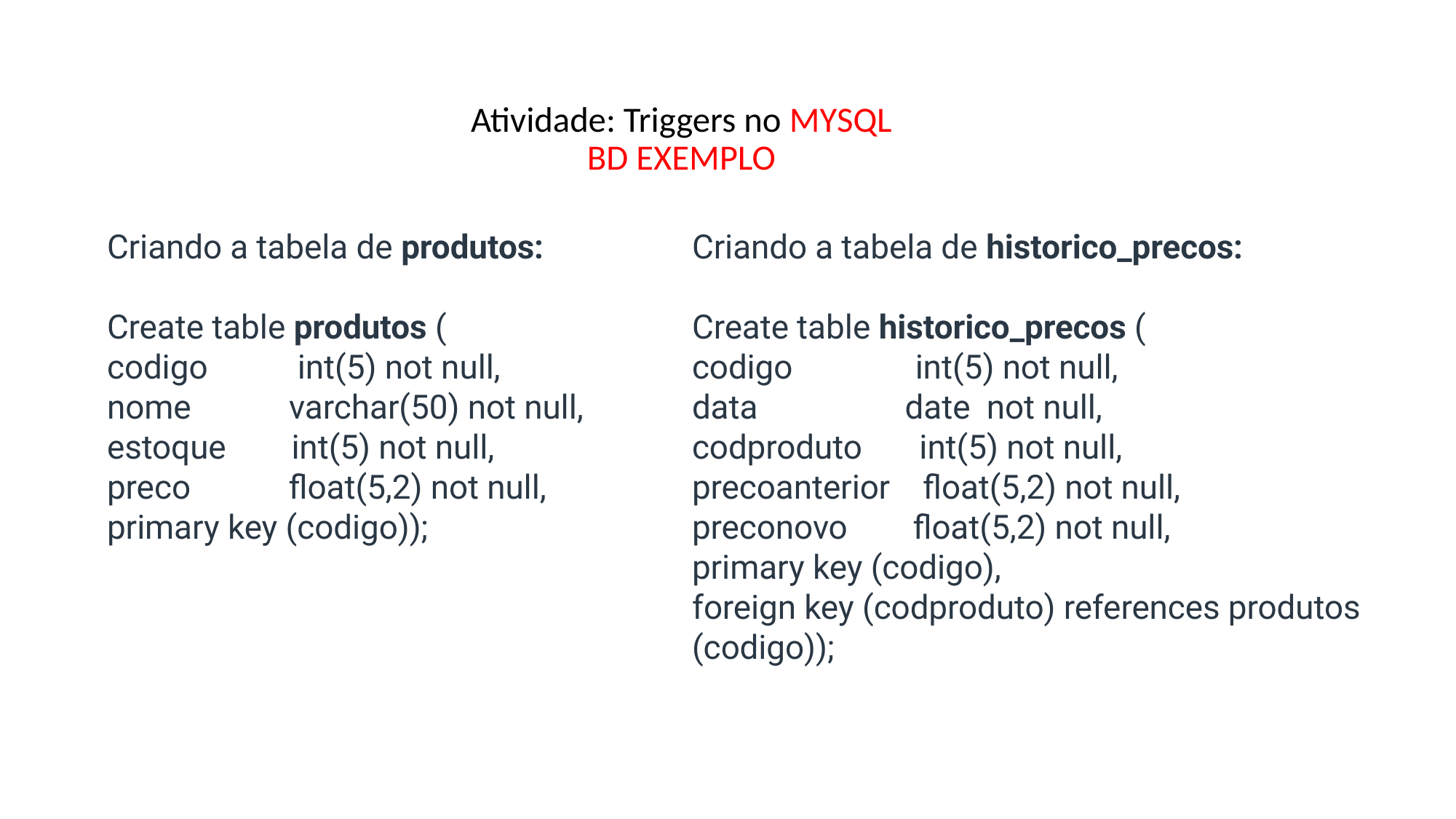

# Atividade: Triggers no MYSQL BD EXEMPLO
Criando a tabela de produtos:

Create table produtos (
codigo           int(5) not null,
nome            varchar(50) not null,
estoque        int(5) not null,
preco            float(5,2) not null,
primary key (codigo));

Criando a tabela de historico_precos:

Create table historico_precos (
codigo               int(5) not null,
data                  date  not null,
codproduto       int(5) not null,
precoanterior    float(5,2) not null,
preconovo        float(5,2) not null,
primary key (codigo),
foreign key (codproduto) references produtos (codigo));